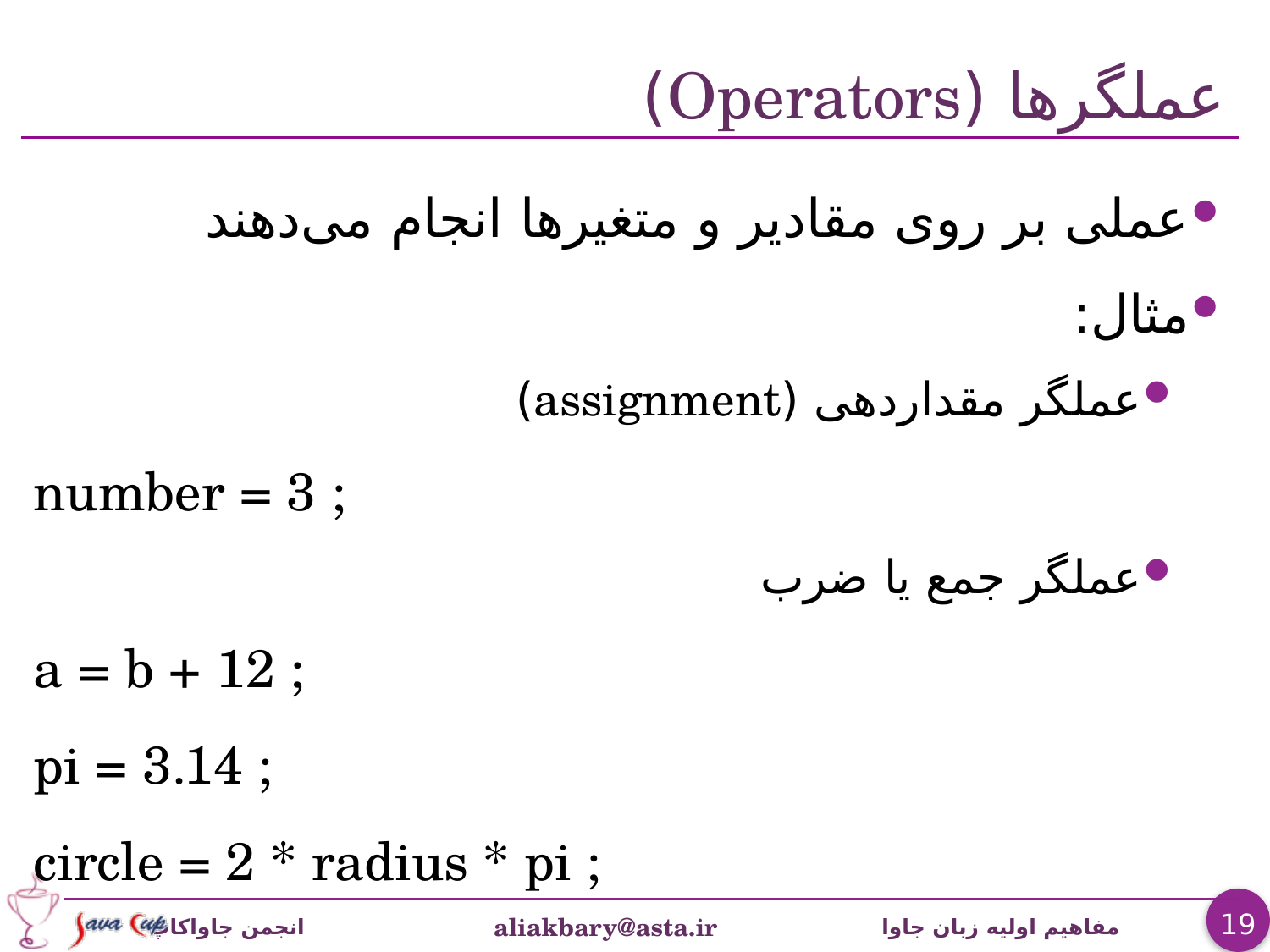

# عملگرها (Operators)
عملی بر روی مقادير و متغيرها انجام می‌دهند
مثال:
عملگر مقداردهی (assignment)
number = 3 ;
عملگر جمع يا ضرب
a = b + 12 ;
pi = 3.14 ;
circle = 2 * radius * pi ;